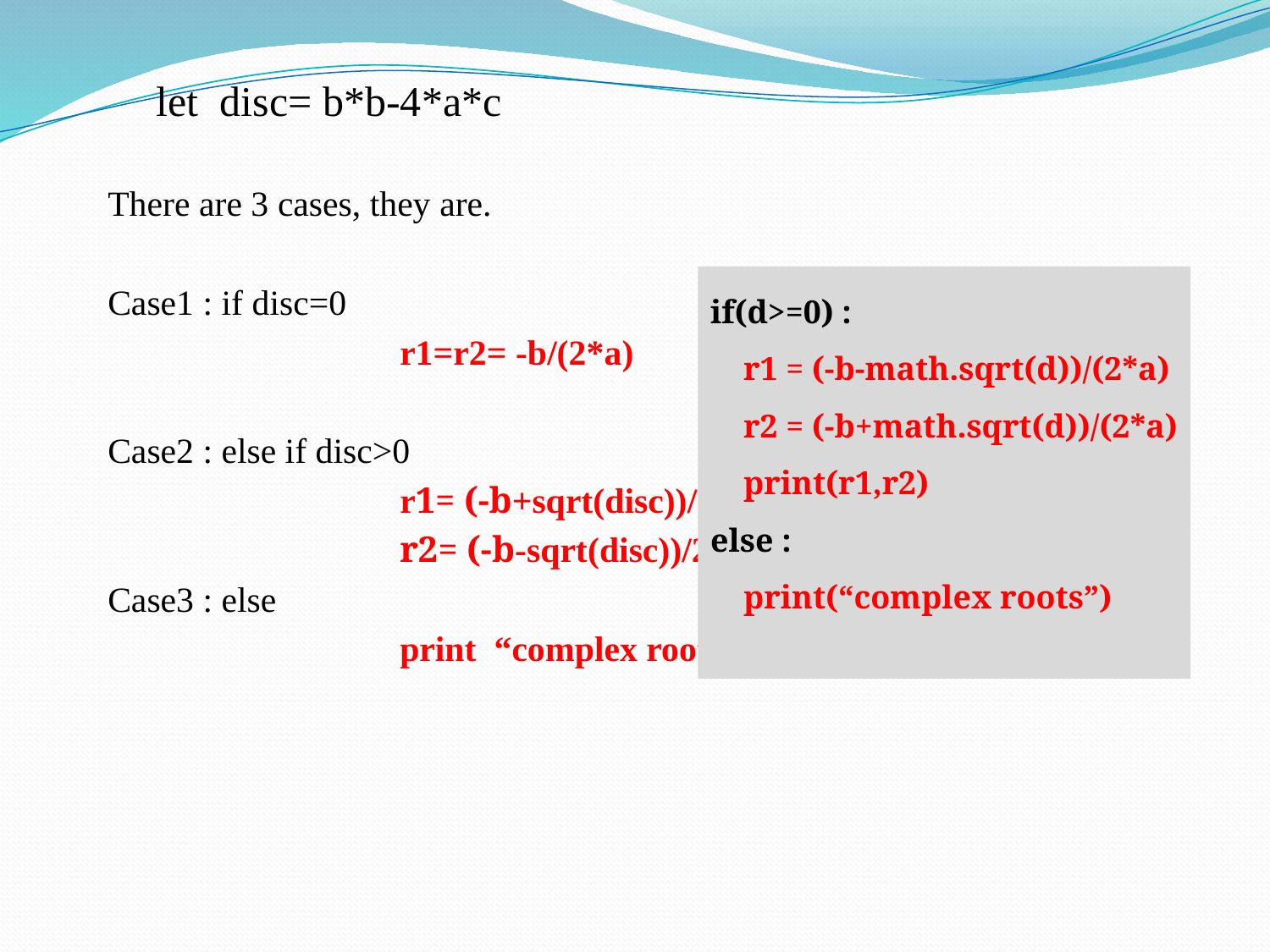

let  disc= b*b-4*a*c

There are 3 cases, they are.

Case1 : if disc=0
			r1=r2= -b/(2*a)

Case2 : else if disc>0
			r1= (-b+sqrt(disc))/2a
			r2= (-b-sqrt(disc))/2a
Case3 : else
			print  “complex roots”.

if(d>=0) :
    r1 = (-b-math.sqrt(d))/(2*a)
    r2 = (-b+math.sqrt(d))/(2*a)
    print(r1,r2)
else :
    print(“complex roots”)